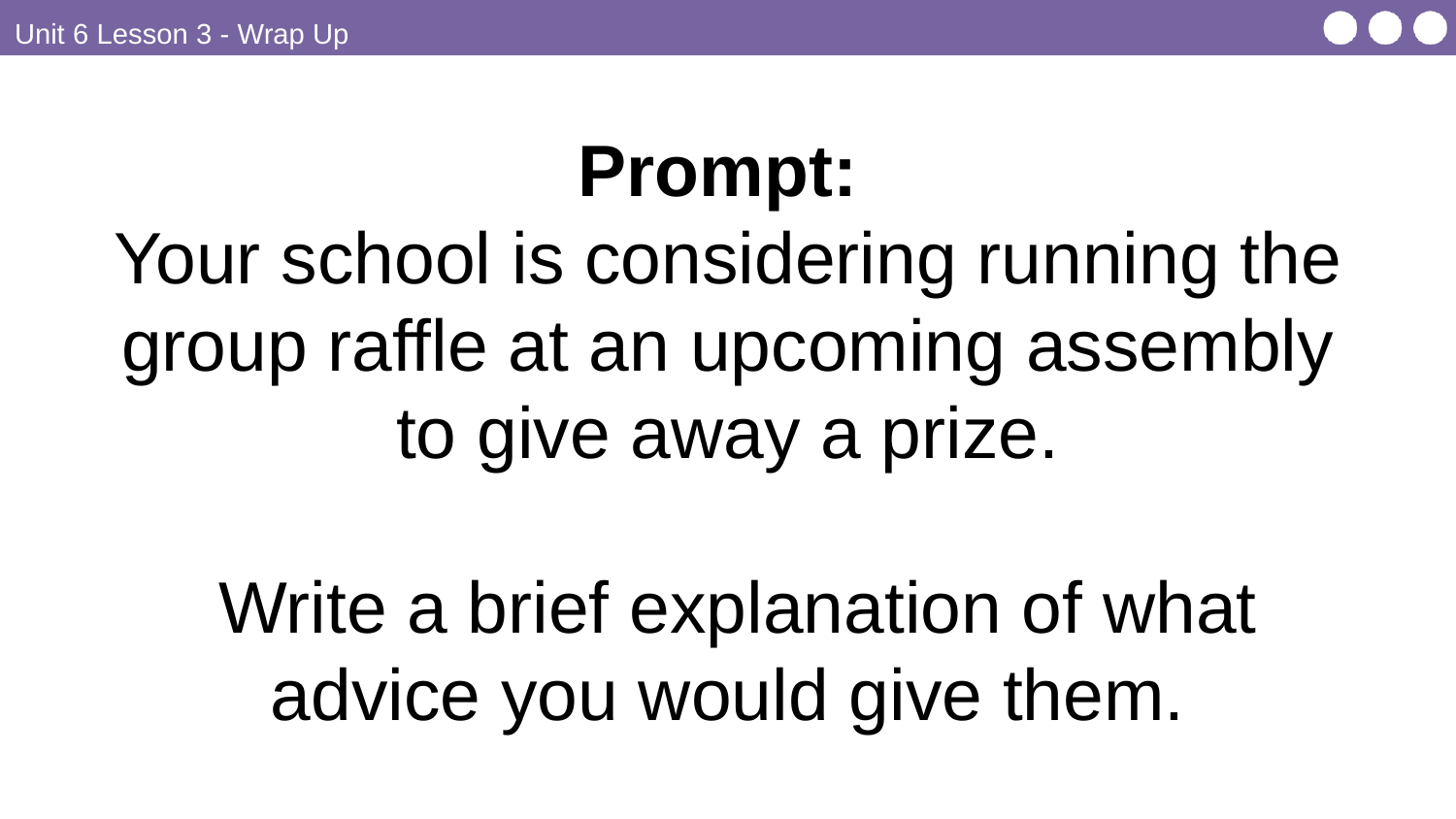

Unit 6 Lesson 3 - Wrap Up
Prompt:
Your school is considering running the group raffle at an upcoming assembly to give away a prize.

 Write a brief explanation of what advice you would give them.